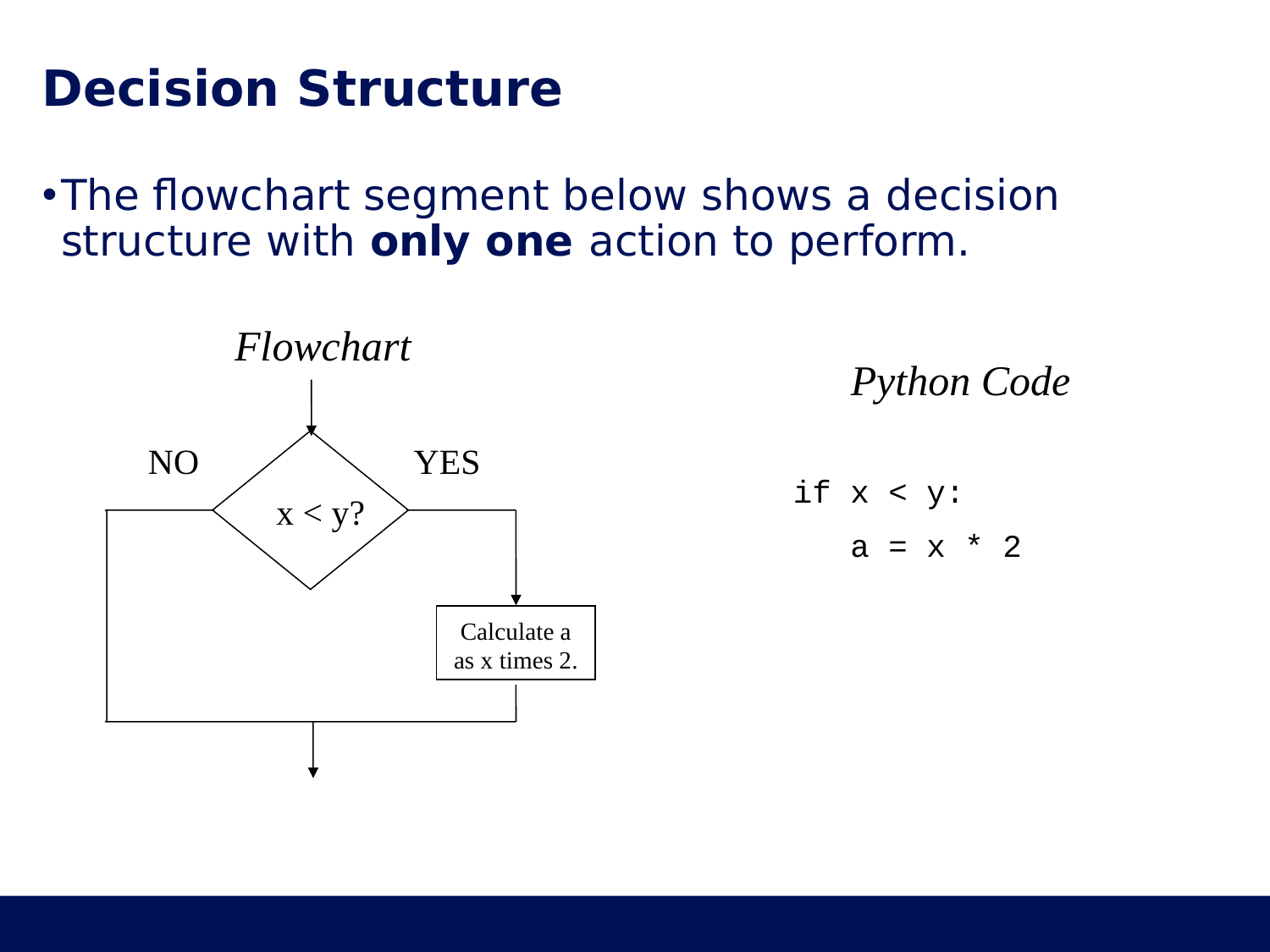

# Decision Structure
The flowchart segment below shows a decision structure with only one action to perform.
Flowchart

NO
YES
x < y?

Calculate a as x times 2.

Python Code
if x < y:
   a = x * 2